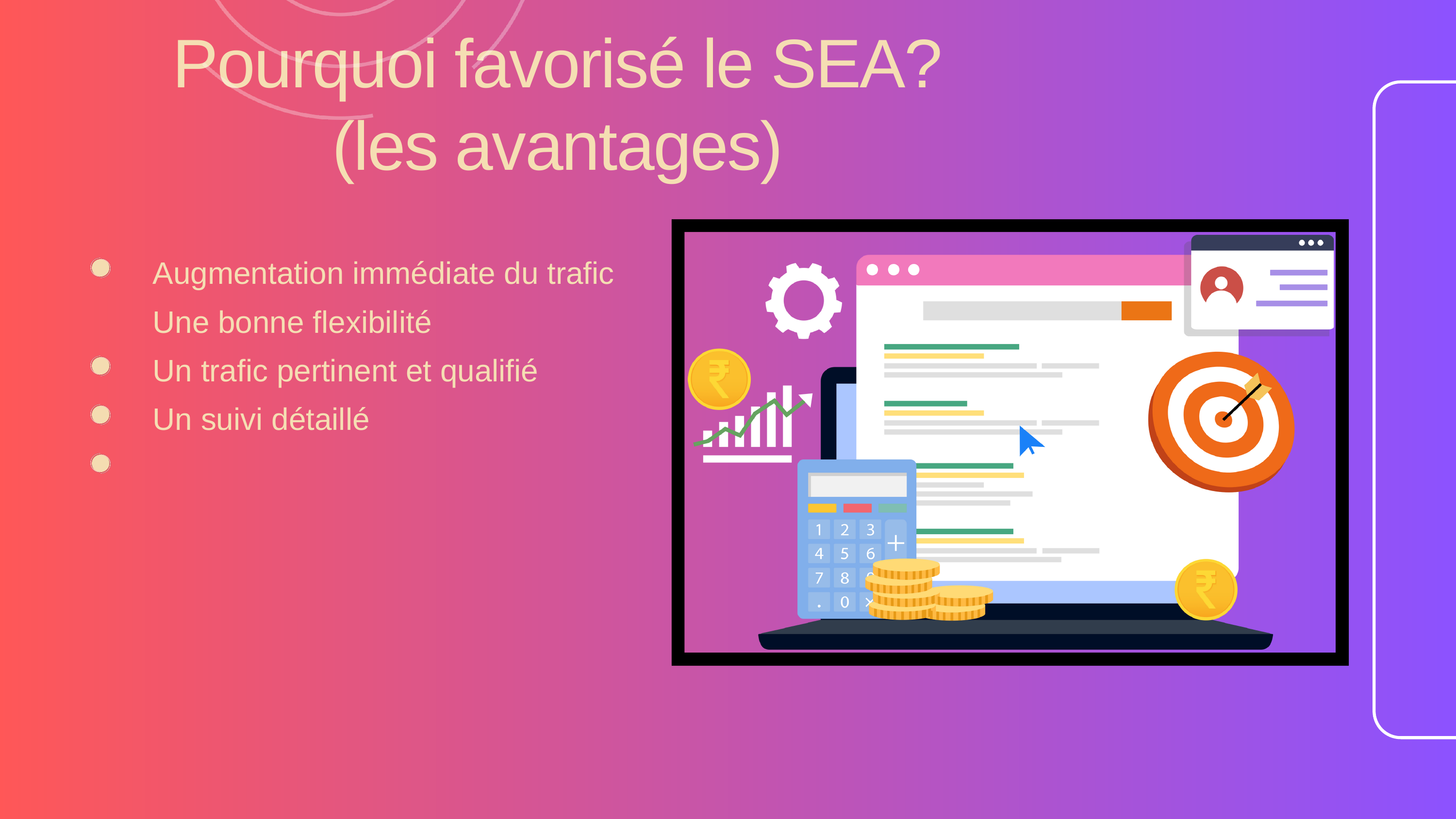

Pourquoi favorisé le SEA?
(les avantages)

Augmentation immédiate du trafic
Une bonne flexibilité
Un trafic pertinent et qualifié
Un suivi détaillé